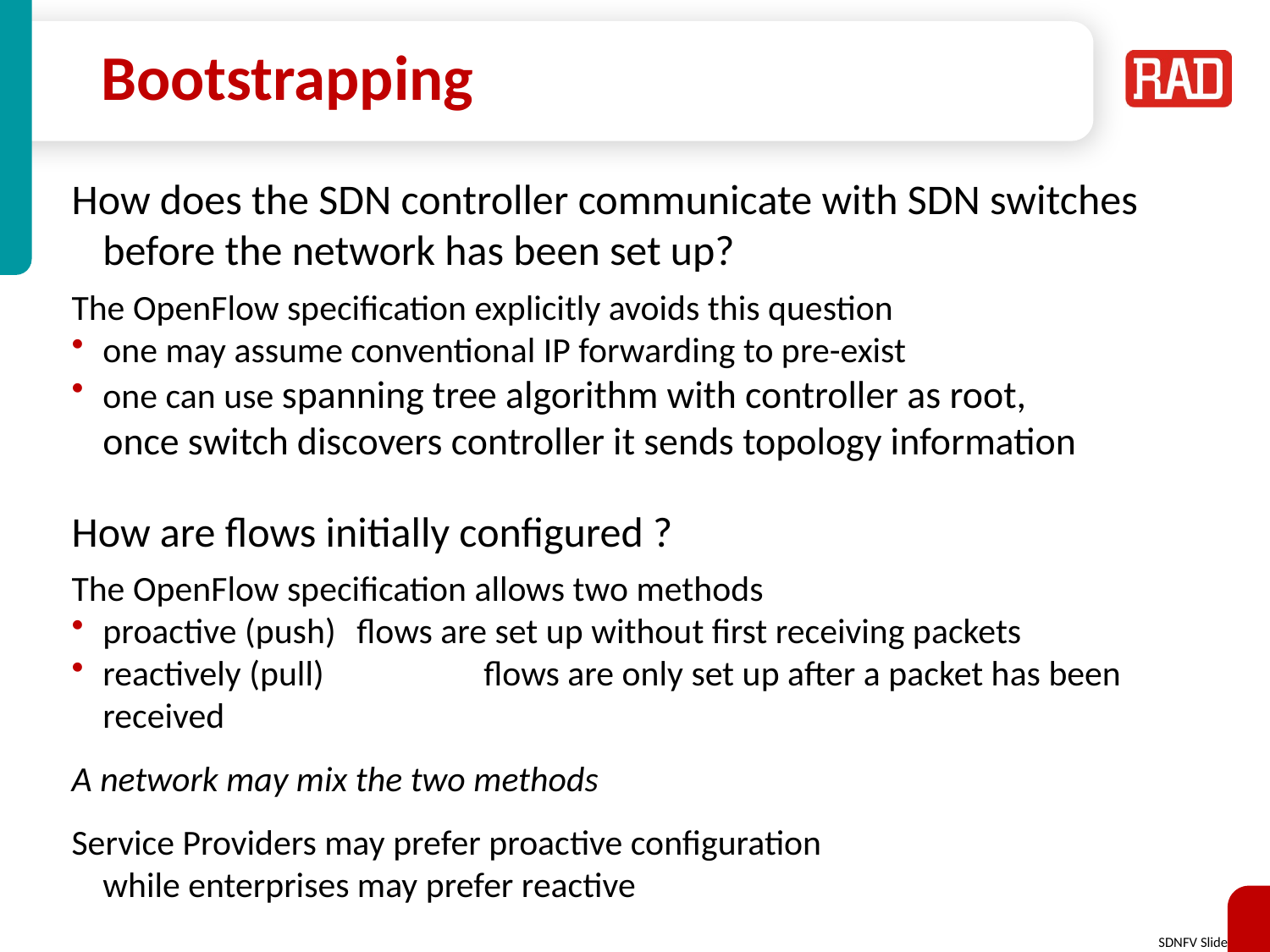

# Bootstrapping
How does the SDN controller communicate with SDN switches
	before the network has been set up?
The OpenFlow specification explicitly avoids this question
one may assume conventional IP forwarding to pre-exist
one can use spanning tree algorithm with controller as root,
	once switch discovers controller it sends topology information
How are flows initially configured ?
The OpenFlow specification allows two methods
proactive (push)	flows are set up without first receiving packets
reactively (pull)		flows are only set up after a packet has been received
A network may mix the two methods
Service Providers may prefer proactive configuration
	while enterprises may prefer reactive